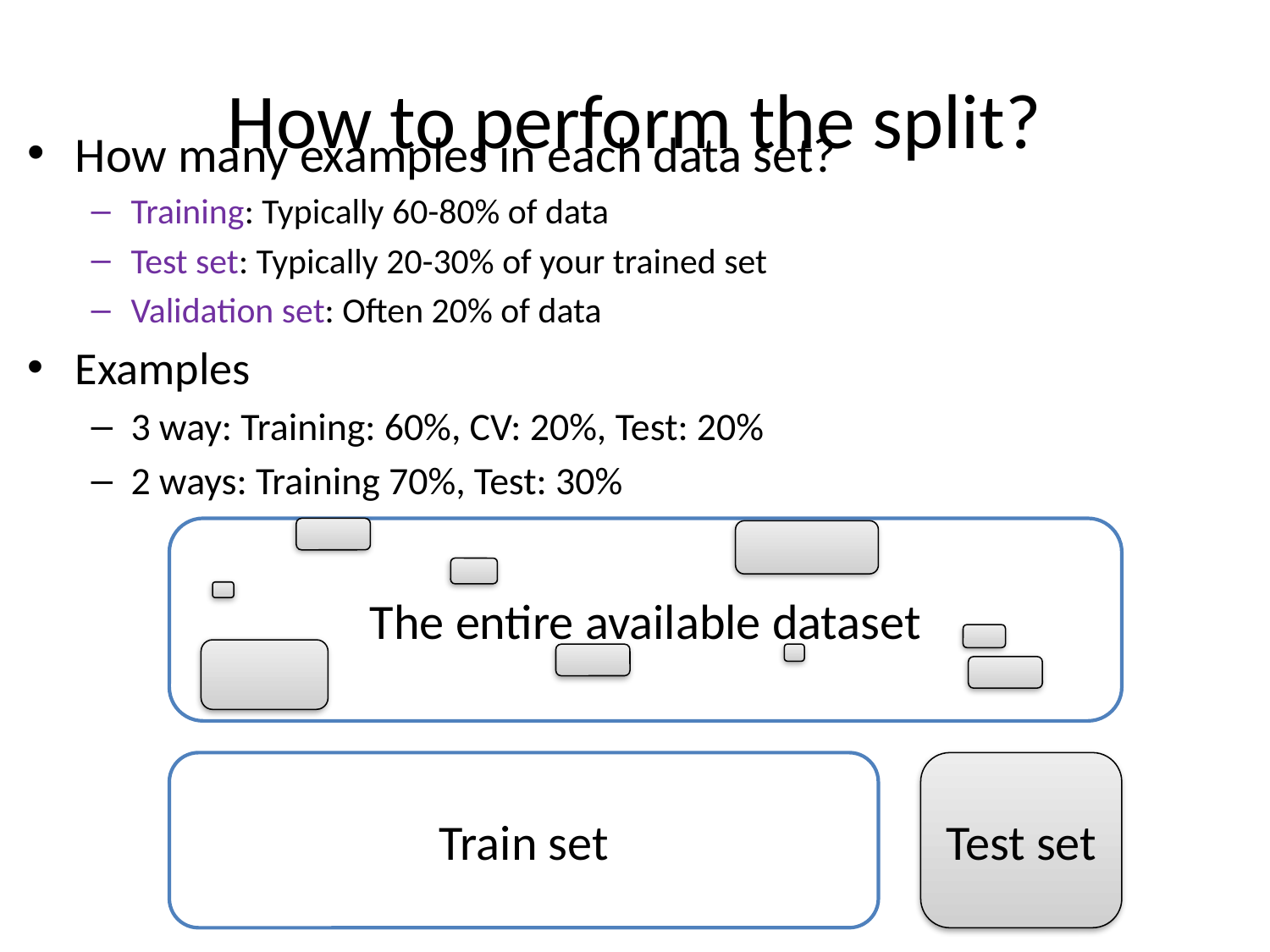

# How to perform the split?
How many examples in each data set?
Training: Typically 60-80% of data
Test set: Typically 20-30% of your trained set
Validation set: Often 20% of data
Examples
3 way: Training: 60%, CV: 20%, Test: 20%
2 ways: Training 70%, Test: 30%
The entire available dataset

Train set
Test set